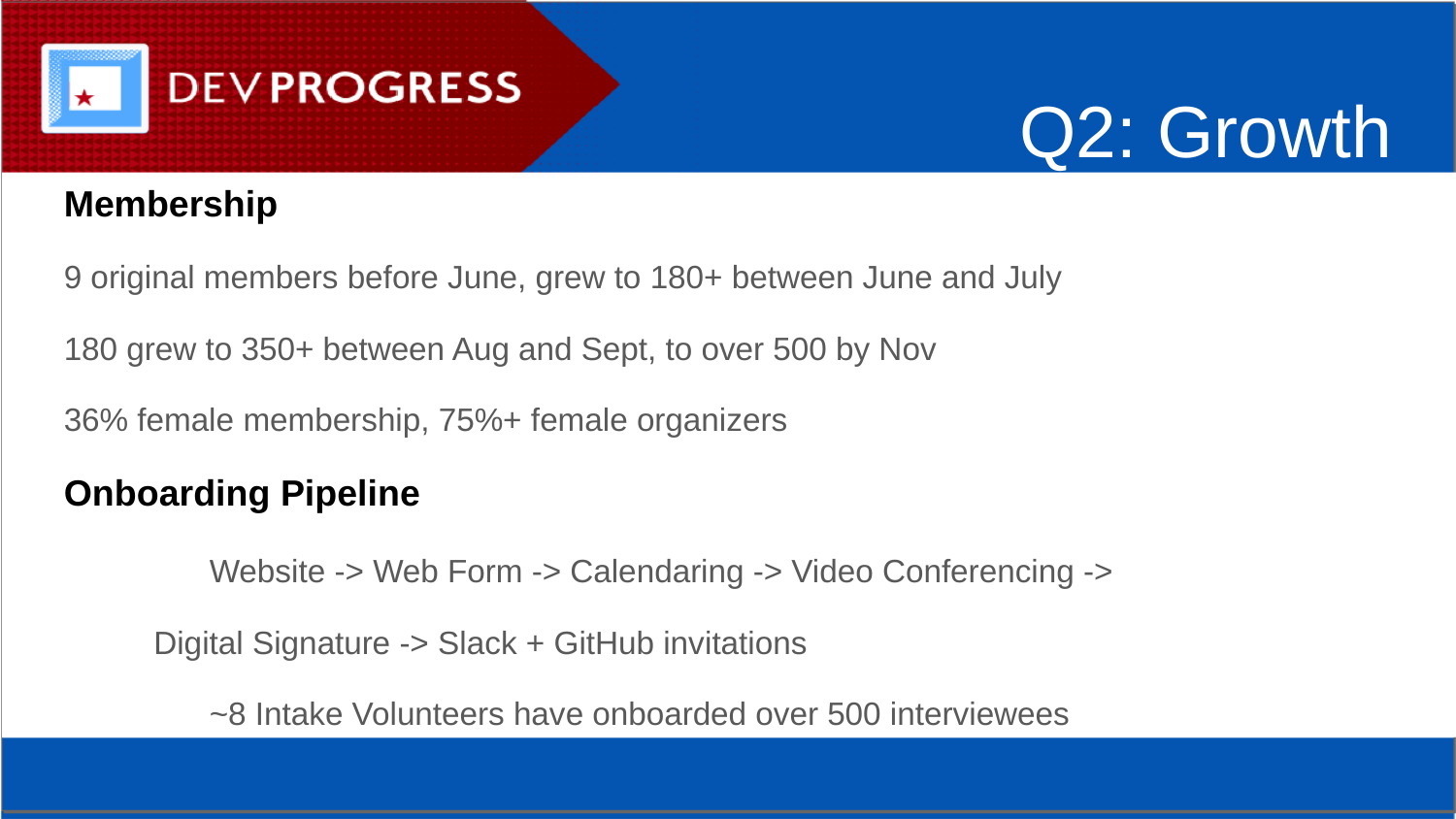

Q2: Growth
Membership
9 original members before June, grew to 180+ between June and July
180 grew to 350+ between Aug and Sept, to over 500 by Nov
36% female membership, 75%+ female organizers
Onboarding Pipeline
	Website -> Web Form -> Calendaring -> Video Conferencing ->
          Digital Signature -> Slack + GitHub invitations
	~8 Intake Volunteers have onboarded over 500 interviewees